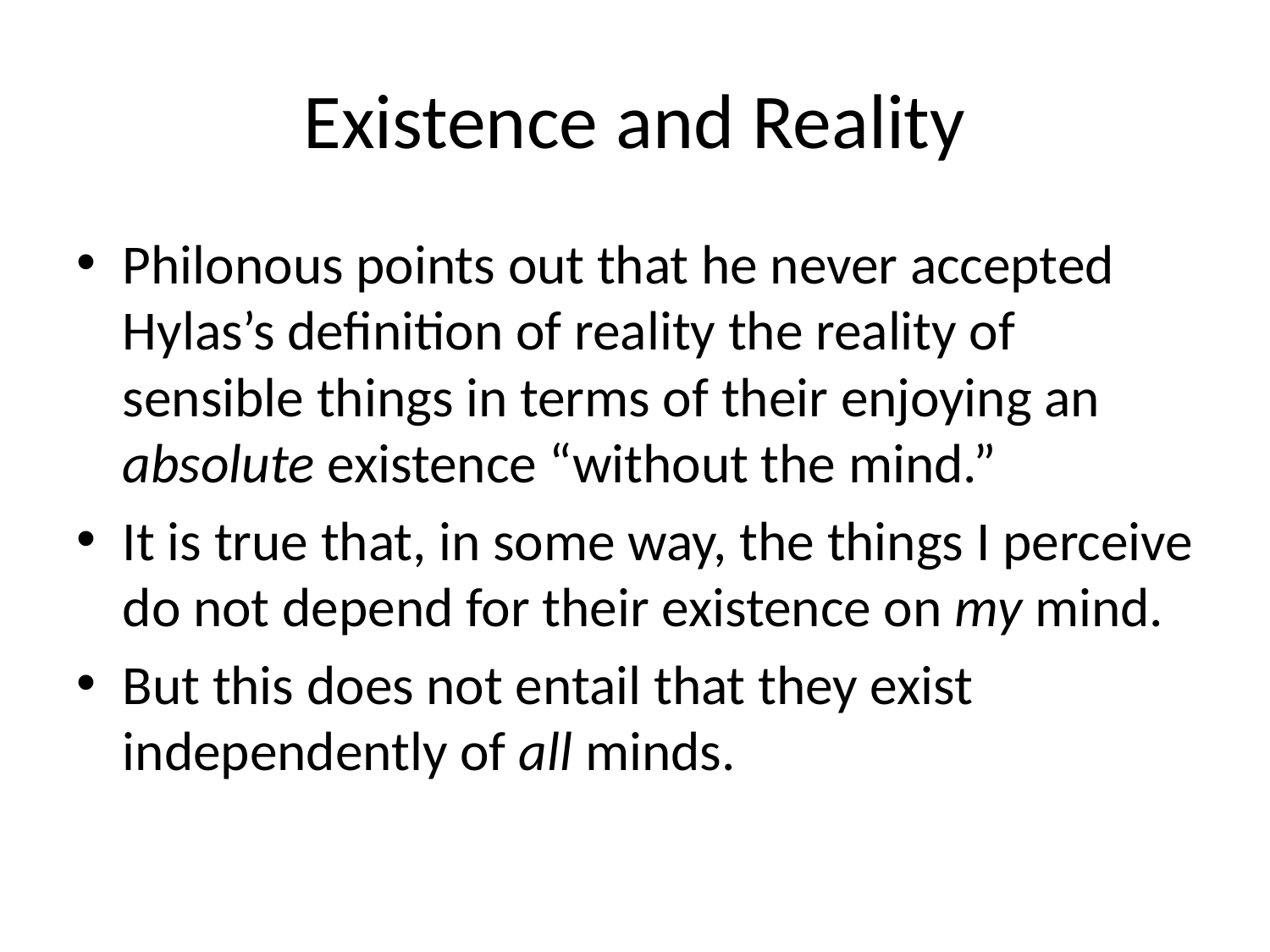

# Existence and Reality
Philonous points out that he never accepted Hylas’s definition of reality the reality of sensible things in terms of their enjoying an absolute existence “without the mind.”
It is true that, in some way, the things I perceive do not depend for their existence on my mind.
But this does not entail that they exist independently of all minds.